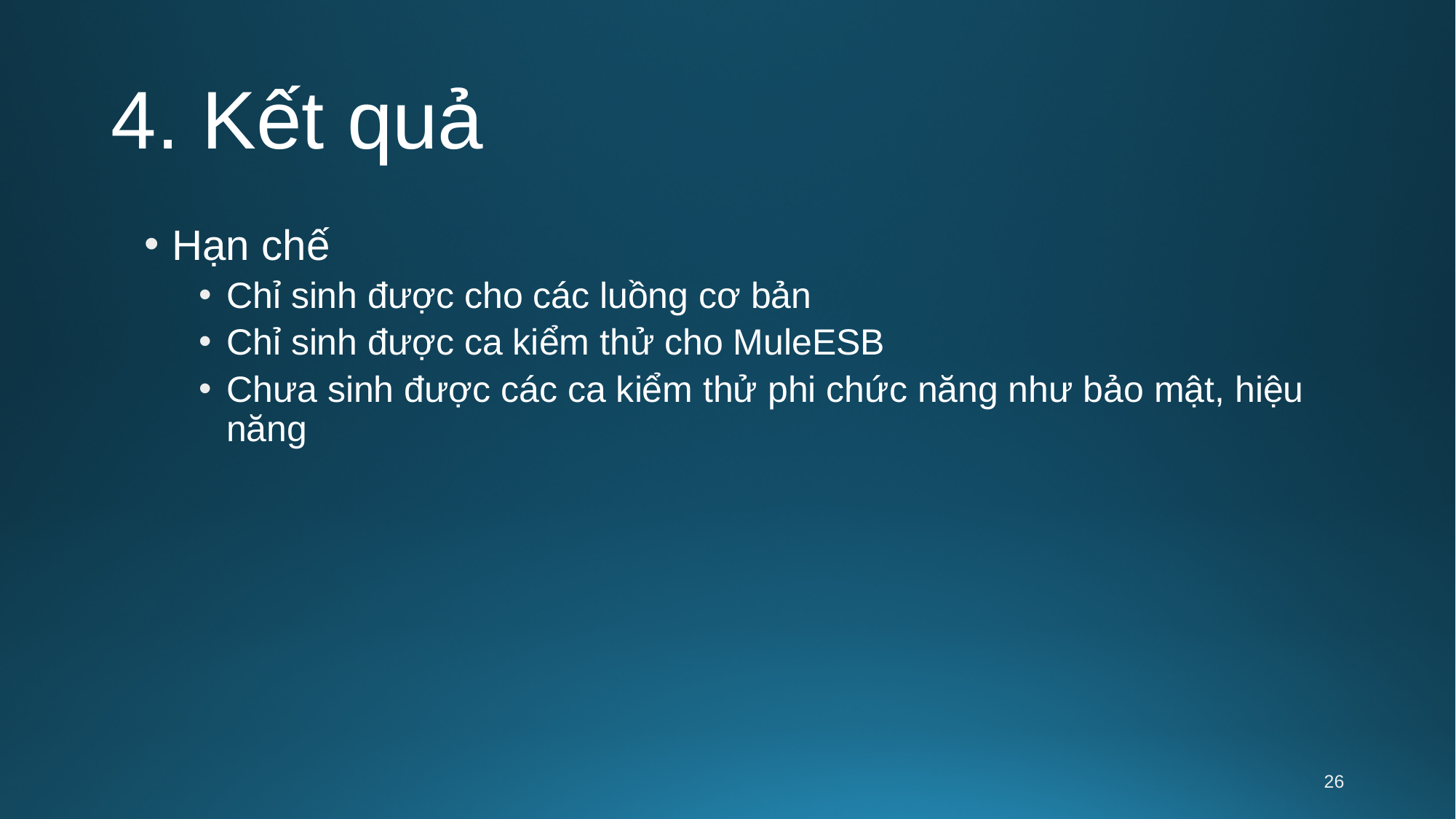

# 4. Kết quả
Hạn chế
Chỉ sinh được cho các luồng cơ bản
Chỉ sinh được ca kiểm thử cho MuleESB
Chưa sinh được các ca kiểm thử phi chức năng như bảo mật, hiệu năng

26